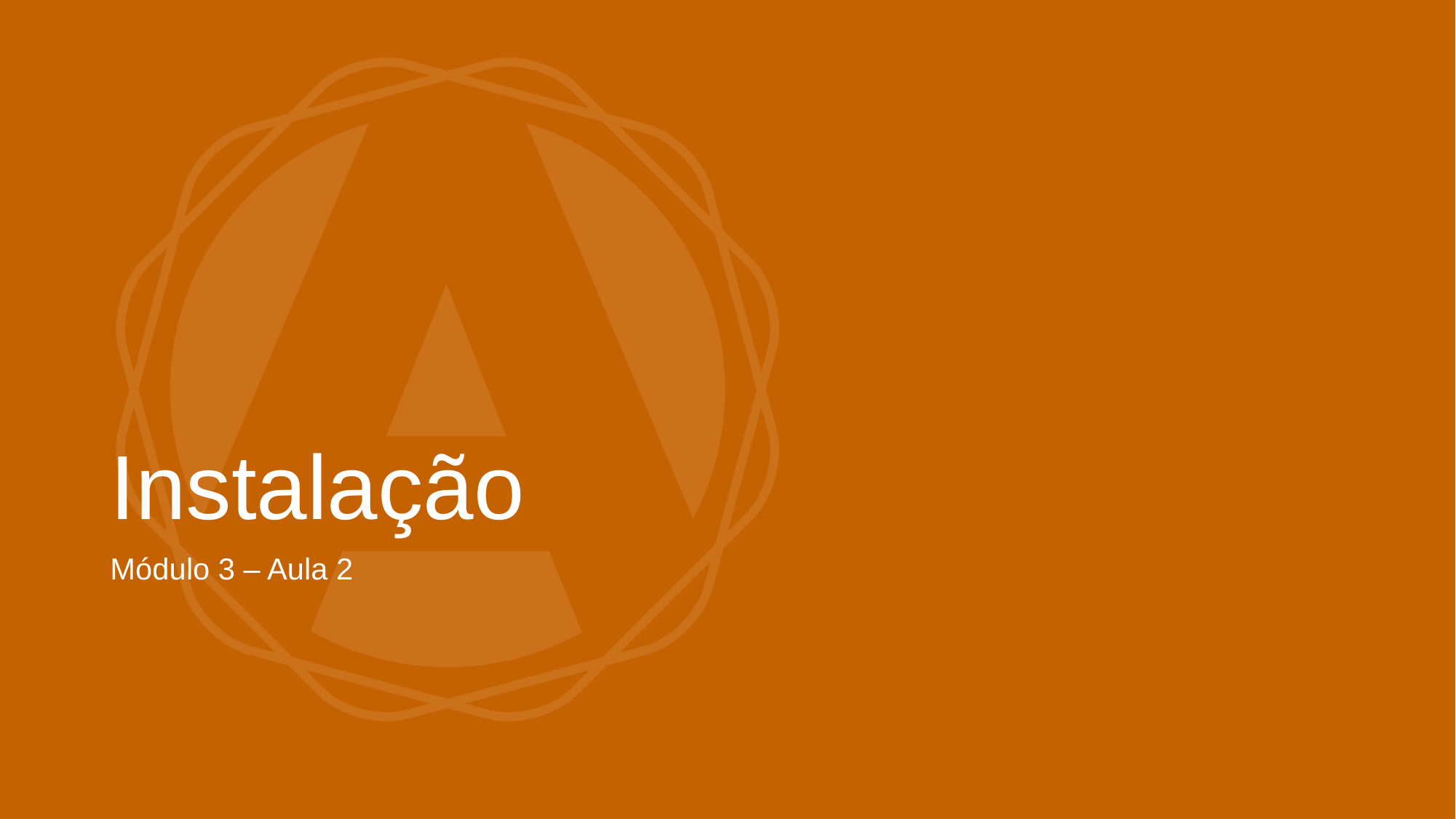

# Instalação
Módulo 3 – Aula 2